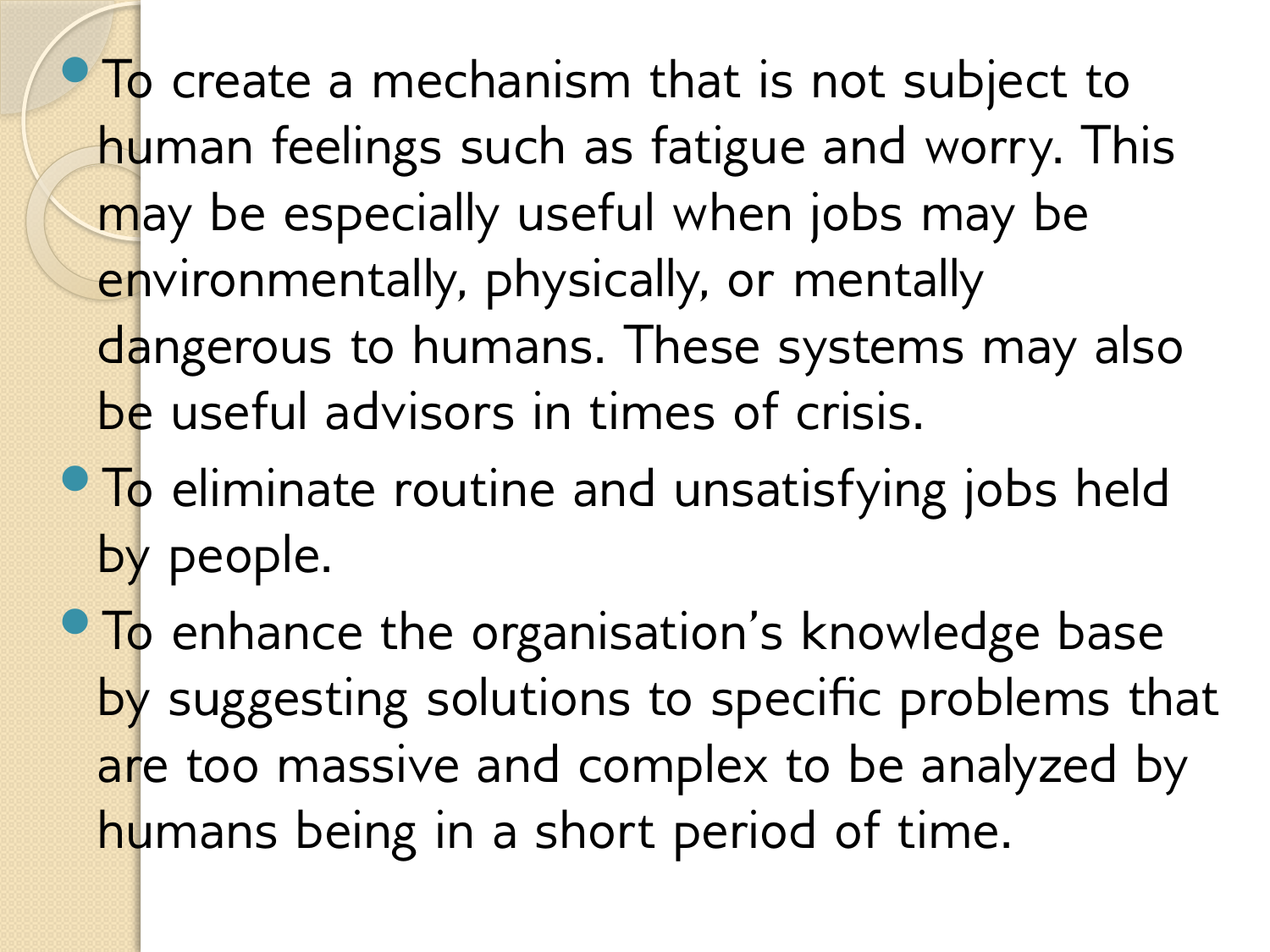

To create a mechanism that is not subject to human feelings such as fatigue and worry. This may be especially useful when jobs may be environmentally, physically, or mentally dangerous to humans. These systems may also be useful advisors in times of crisis.
To eliminate routine and unsatisfying jobs held by people.
To enhance the organisation’s knowledge base by suggesting solutions to specific problems that are too massive and complex to be analyzed by humans being in a short period of time.